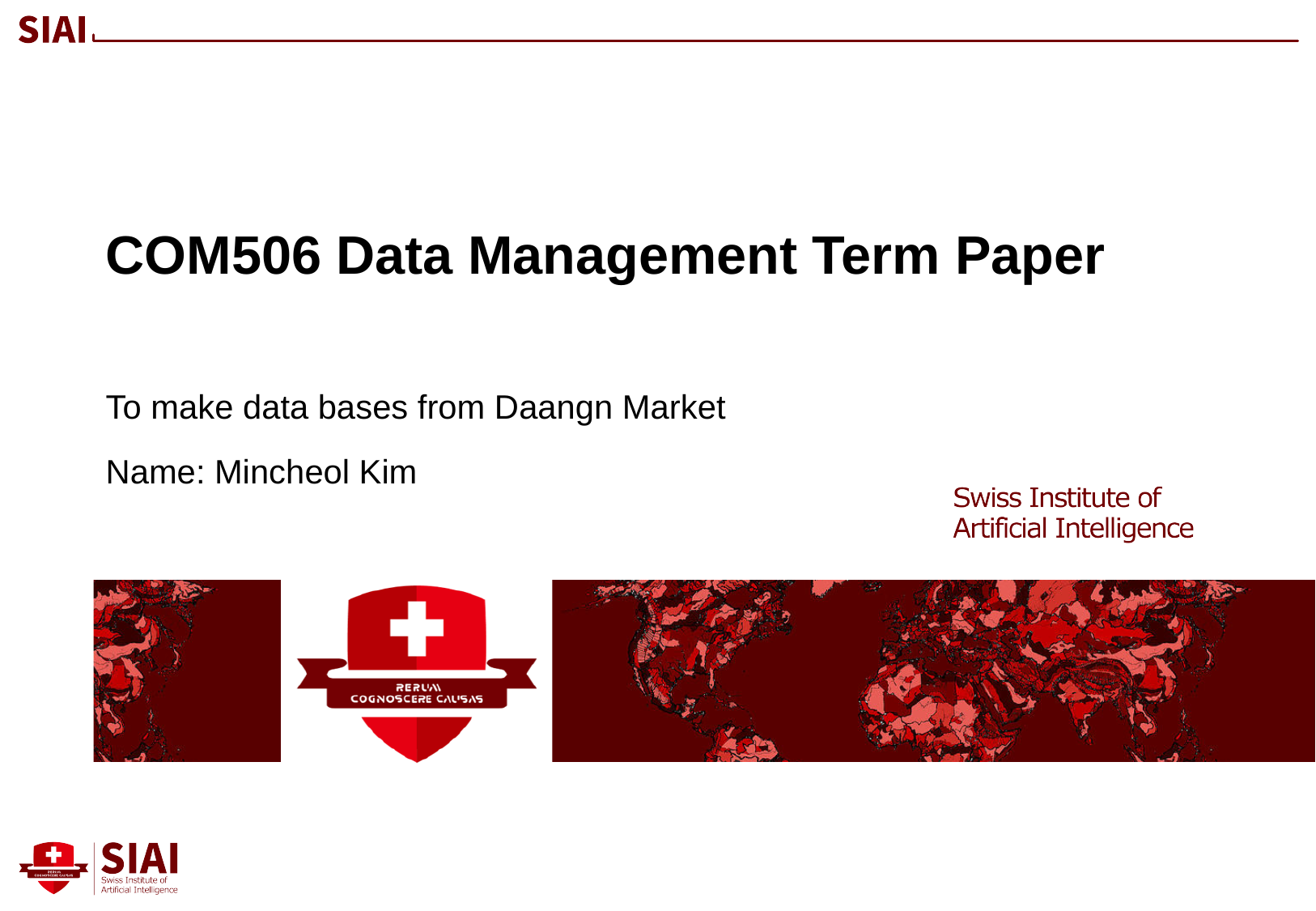

COM506 Data Management Term Paper
To make data bases from Daangn Market
Name: Mincheol Kim